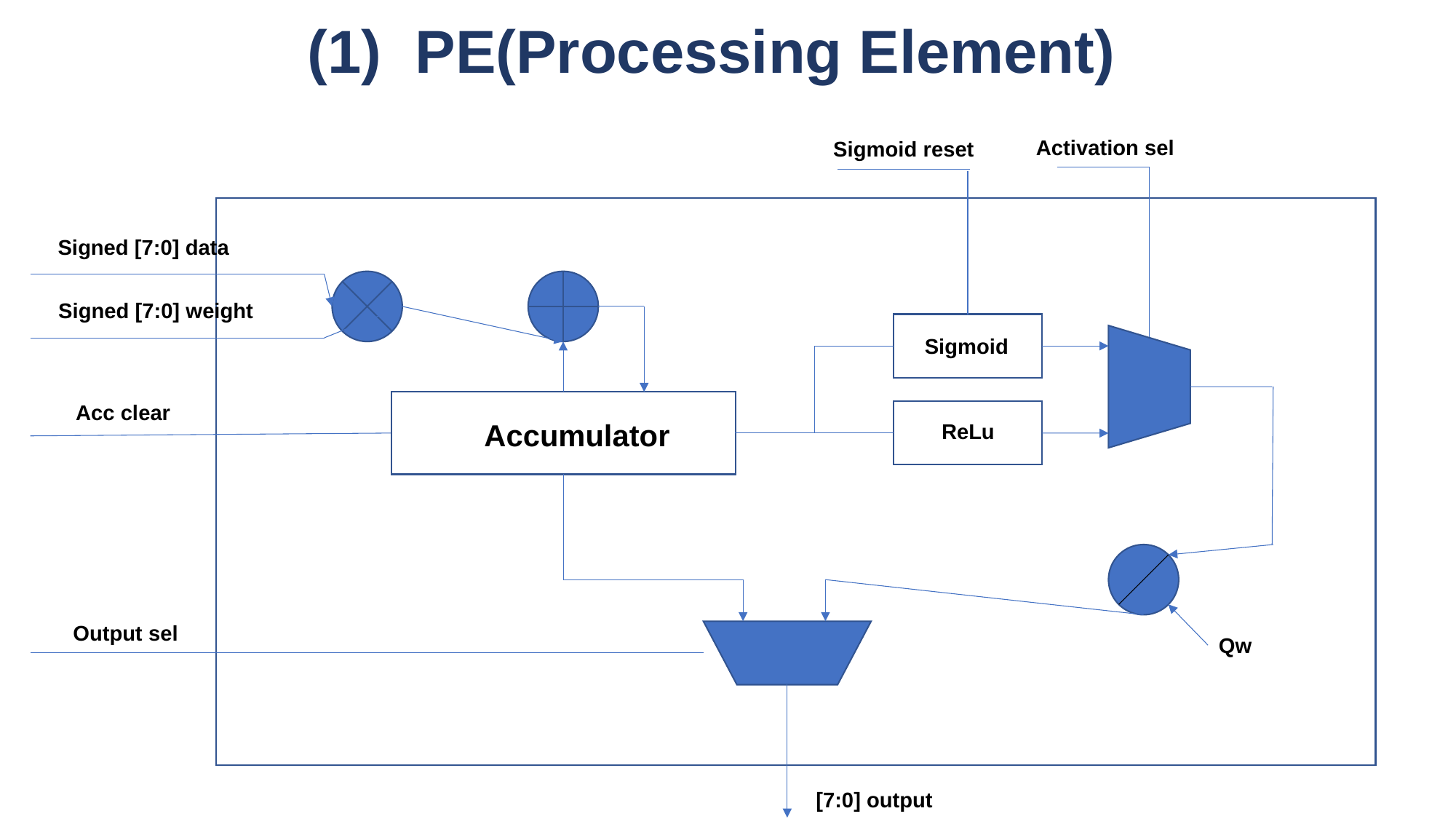

# (1)  PE(Processing Element)
Activation sel
Sigmoid reset

Signed [7:0] data

Signed [7:0] weight

Sigmoid

Accumulator
Acc clear

ReLu

Output sel

Qw
[7:0] output